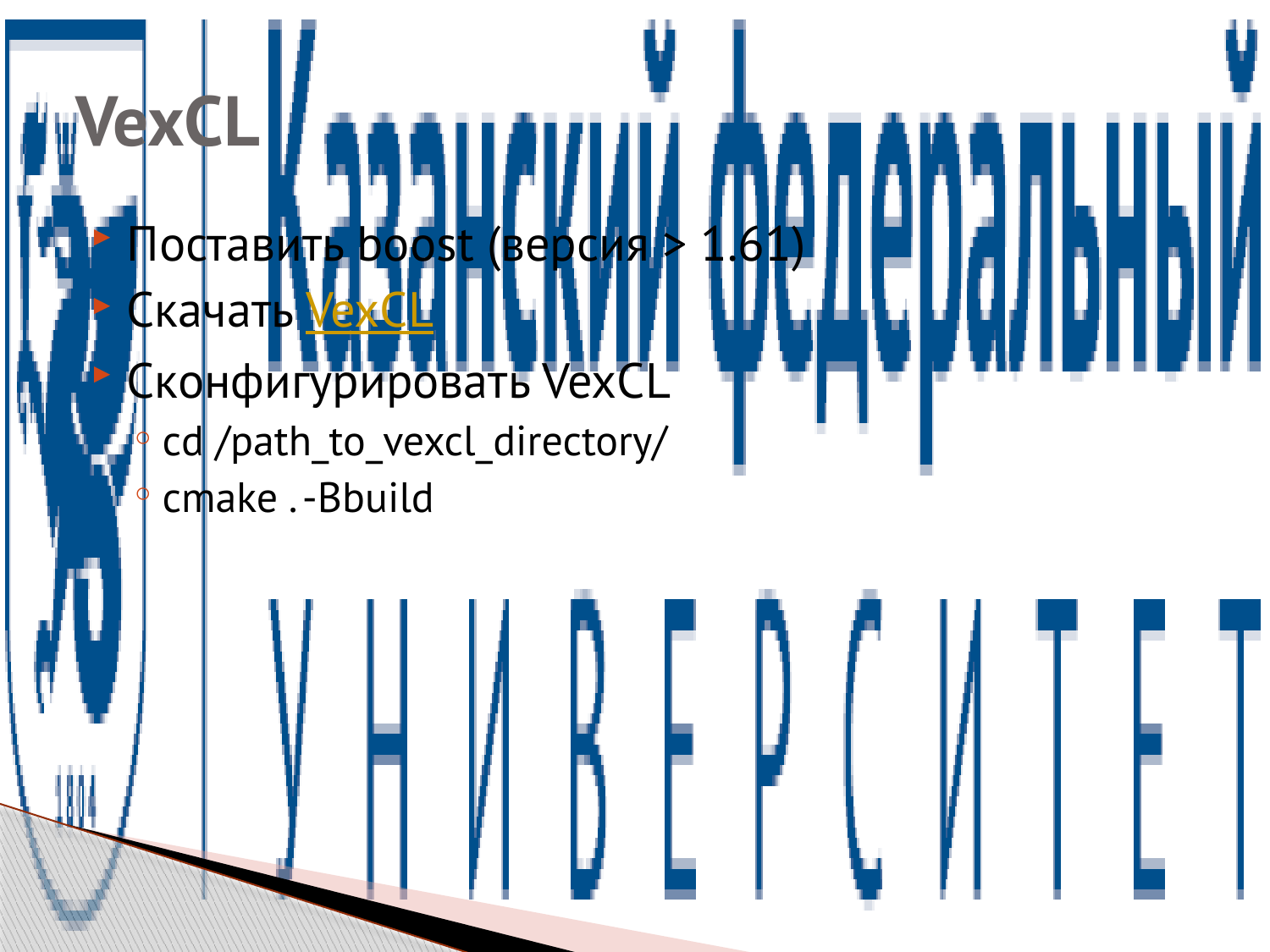

# VexCL
Поставить boost (версия > 1.61)
Скачать VexCL
Сконфигурировать VexCL
cd /path_to_vexcl_directory/
cmake . -Bbuild